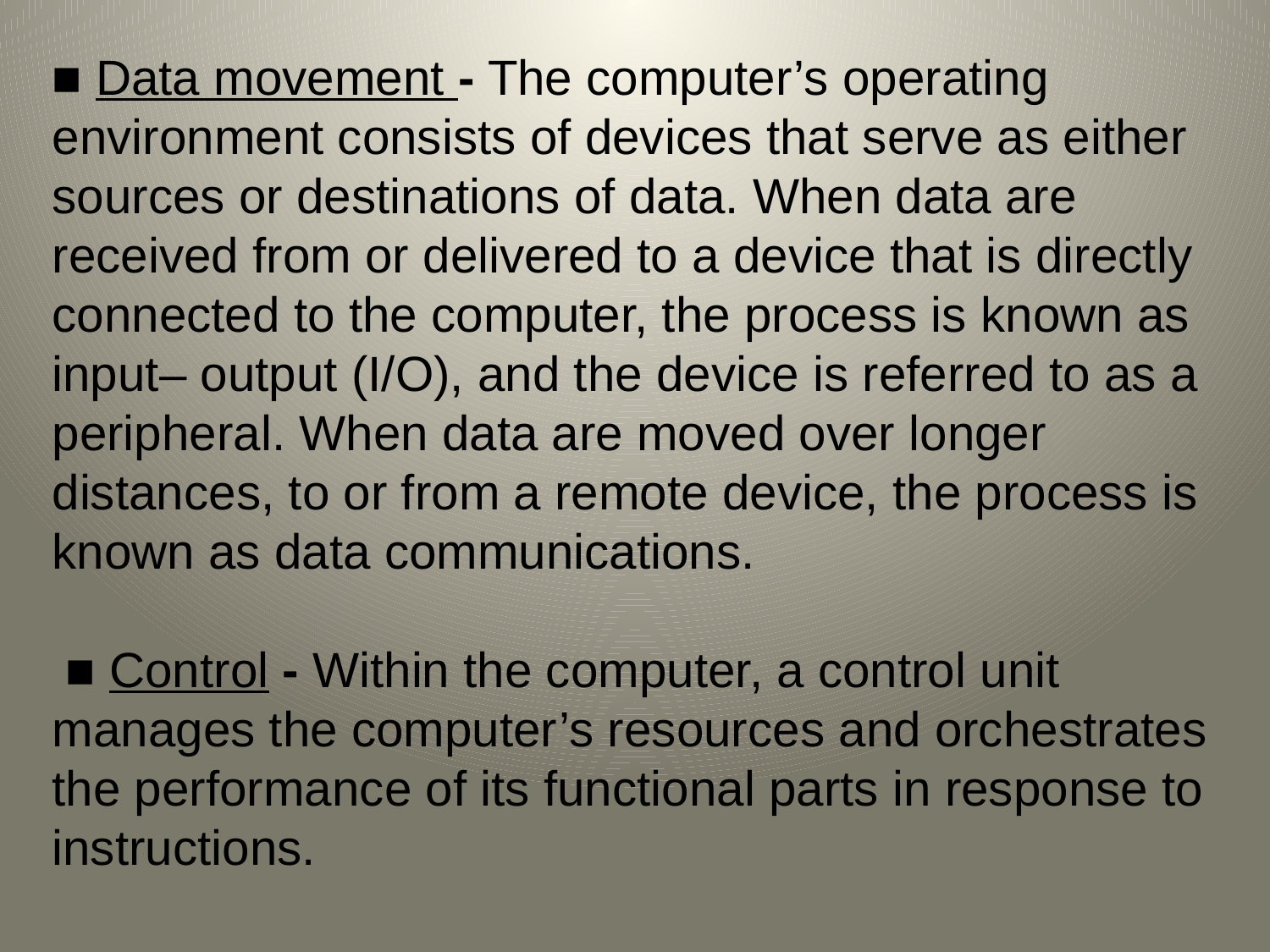

■ Data movement - The computer’s operating environment consists of devices that serve as either sources or destinations of data. When data are received from or delivered to a device that is directly connected to the computer, the process is known as input– output (I/O), and the device is referred to as a peripheral. When data are moved over longer distances, to or from a remote device, the process is known as data communications.

 ■ Control - Within the computer, a control unit manages the computer’s resources and orchestrates the performance of its functional parts in response to instructions.